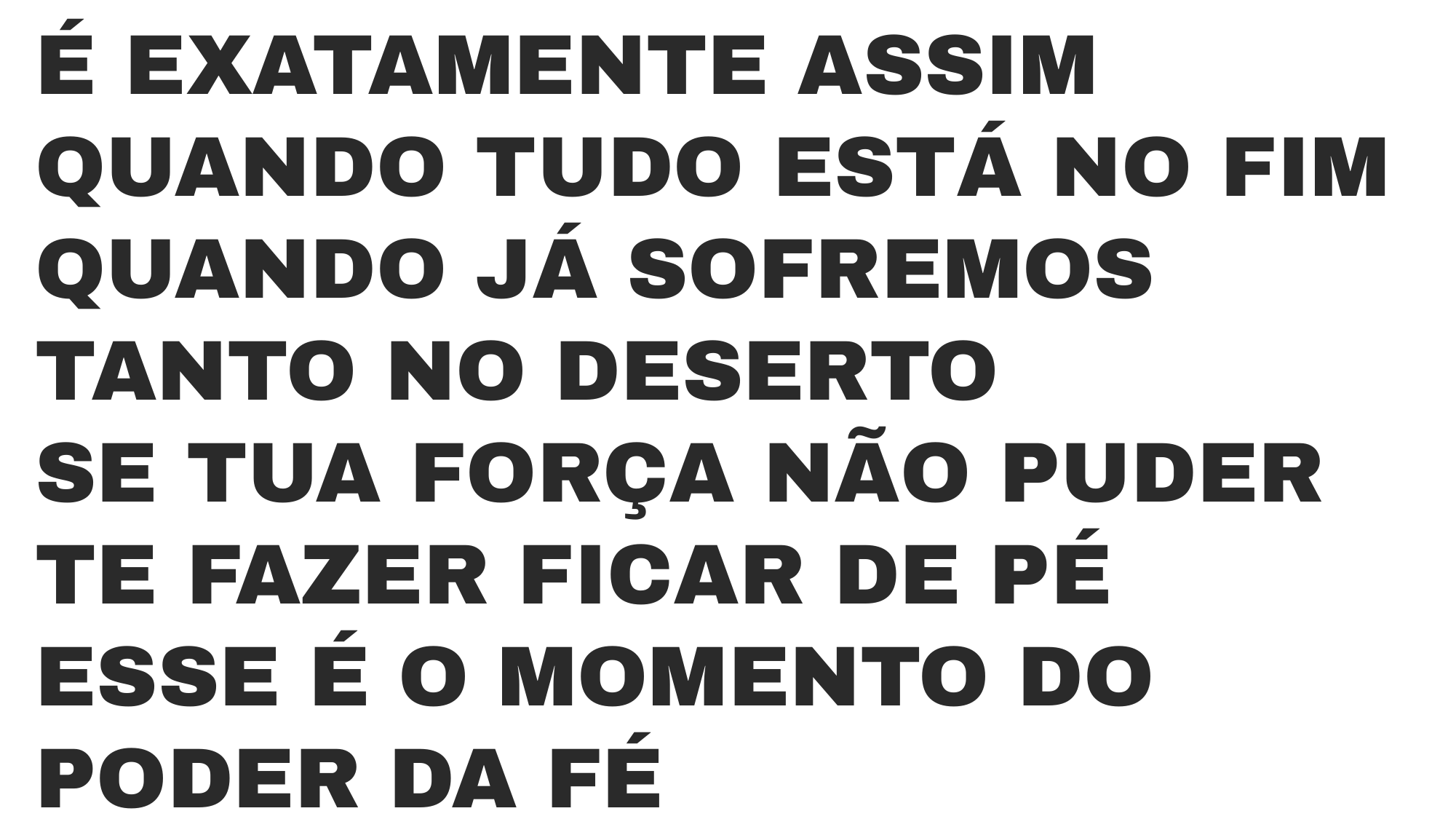

É EXATAMENTE ASSIM QUANDO TUDO ESTÁ NO FIM
QUANDO JÁ SOFREMOS TANTO NO DESERTO
SE TUA FORÇA NÃO PUDER TE FAZER FICAR DE PÉ
ESSE É O MOMENTO DO PODER DA FÉ